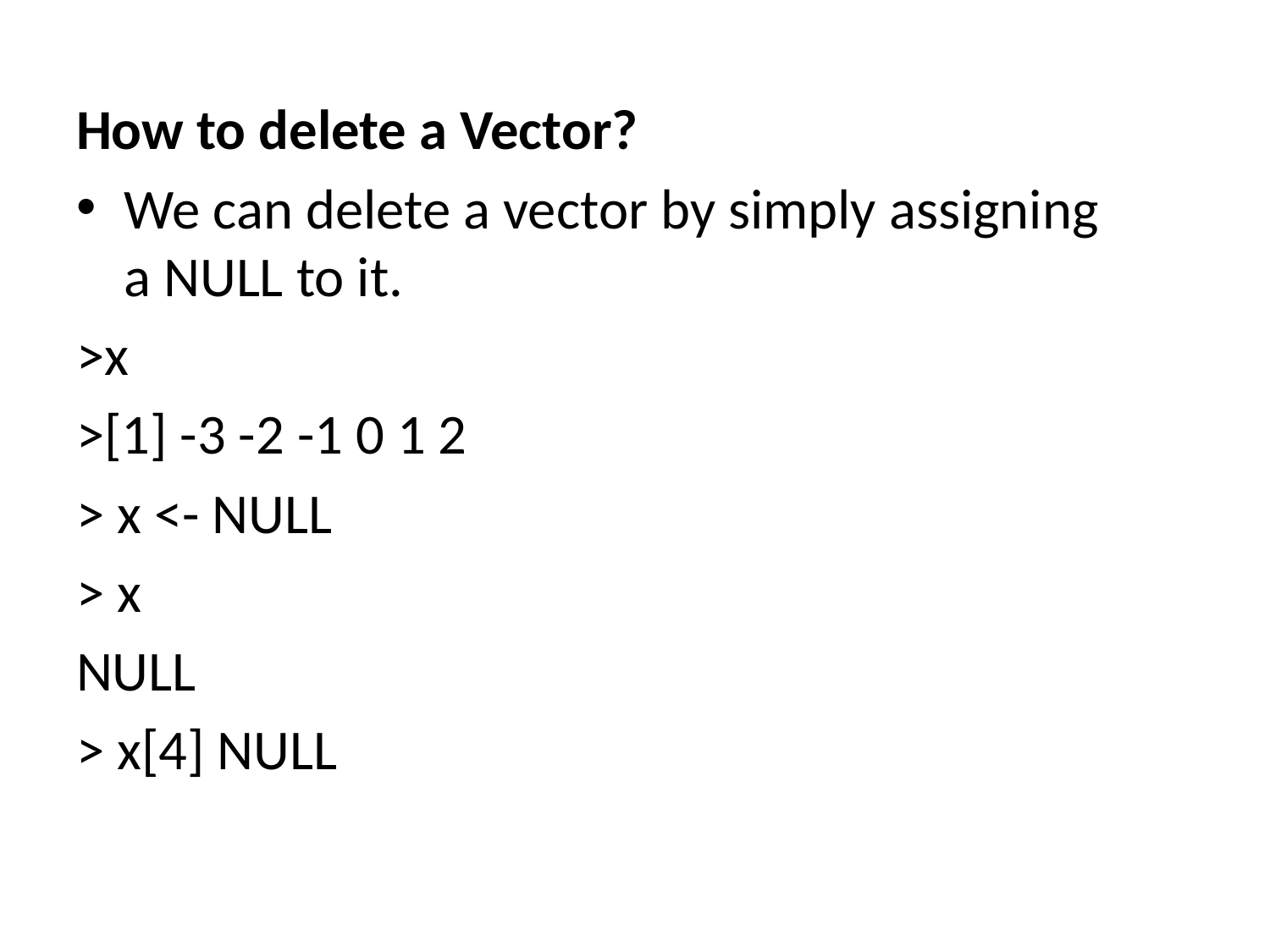

How to delete a Vector?
We can delete a vector by simply assigning a NULL to it.
>x
>[1] -3 -2 -1 0 1 2
> x <- NULL
> x
NULL
> x[4] NULL